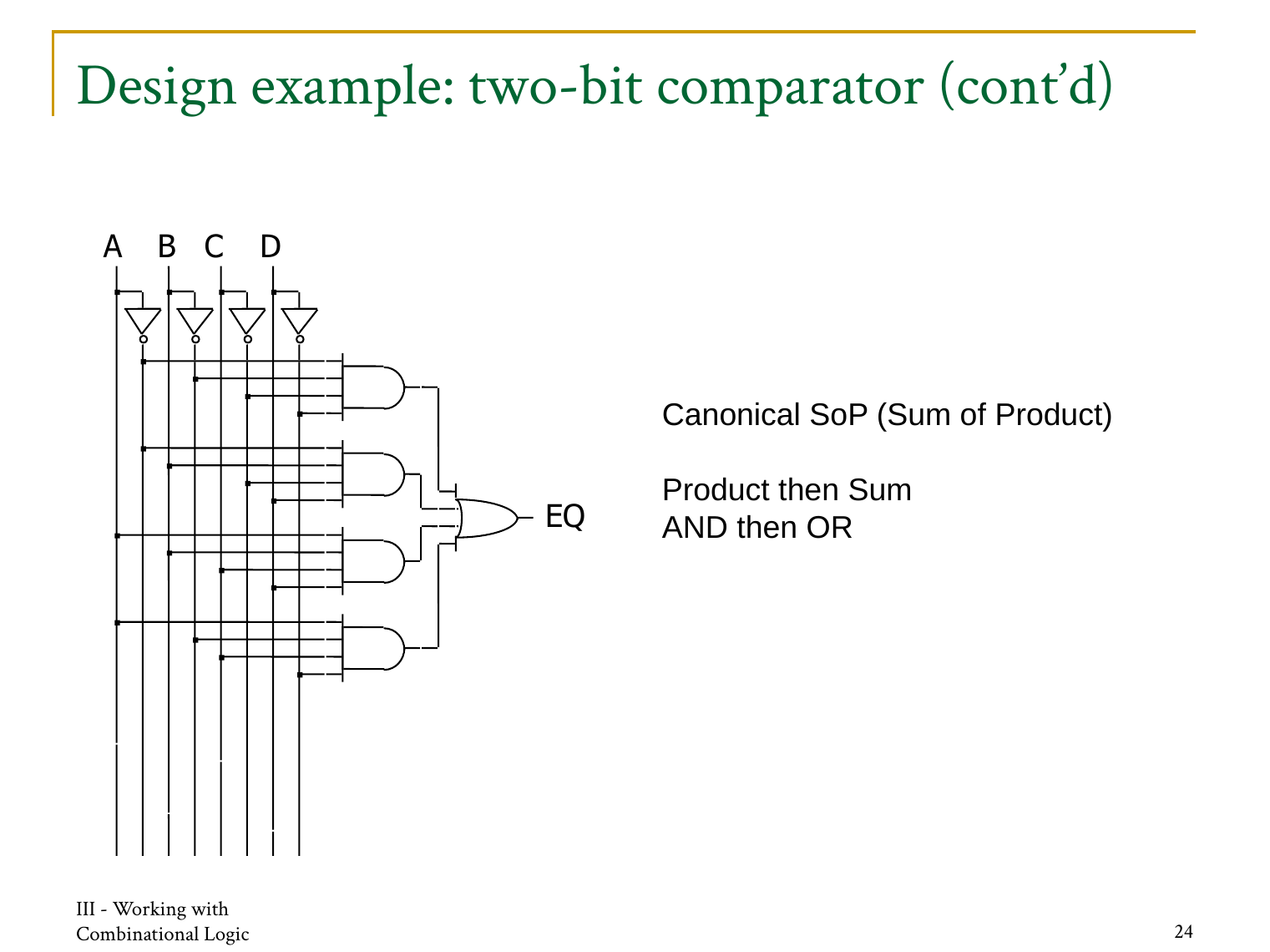

# Design example: two-bit comparator (cont’d)
A	B	C	D

Canonical SoP (Sum of Product)

Product then Sum
AND then OR

EQ

III - Working with Combinational Logic
24